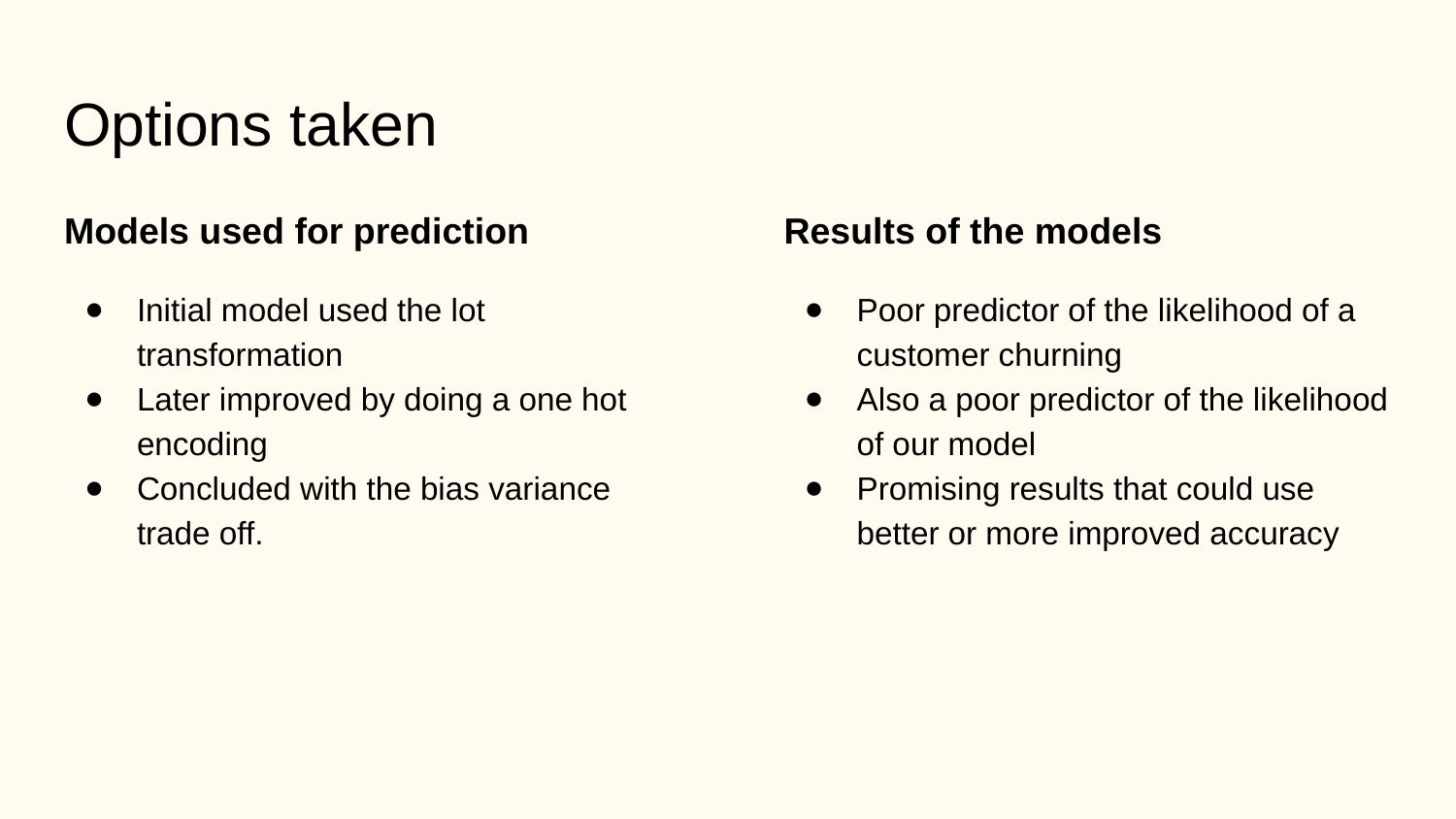

# Options taken
Models used for prediction
Initial model used the lot transformation
Later improved by doing a one hot encoding
Concluded with the bias variance trade off.
Results of the models
Poor predictor of the likelihood of a customer churning
Also a poor predictor of the likelihood of our model
Promising results that could use better or more improved accuracy